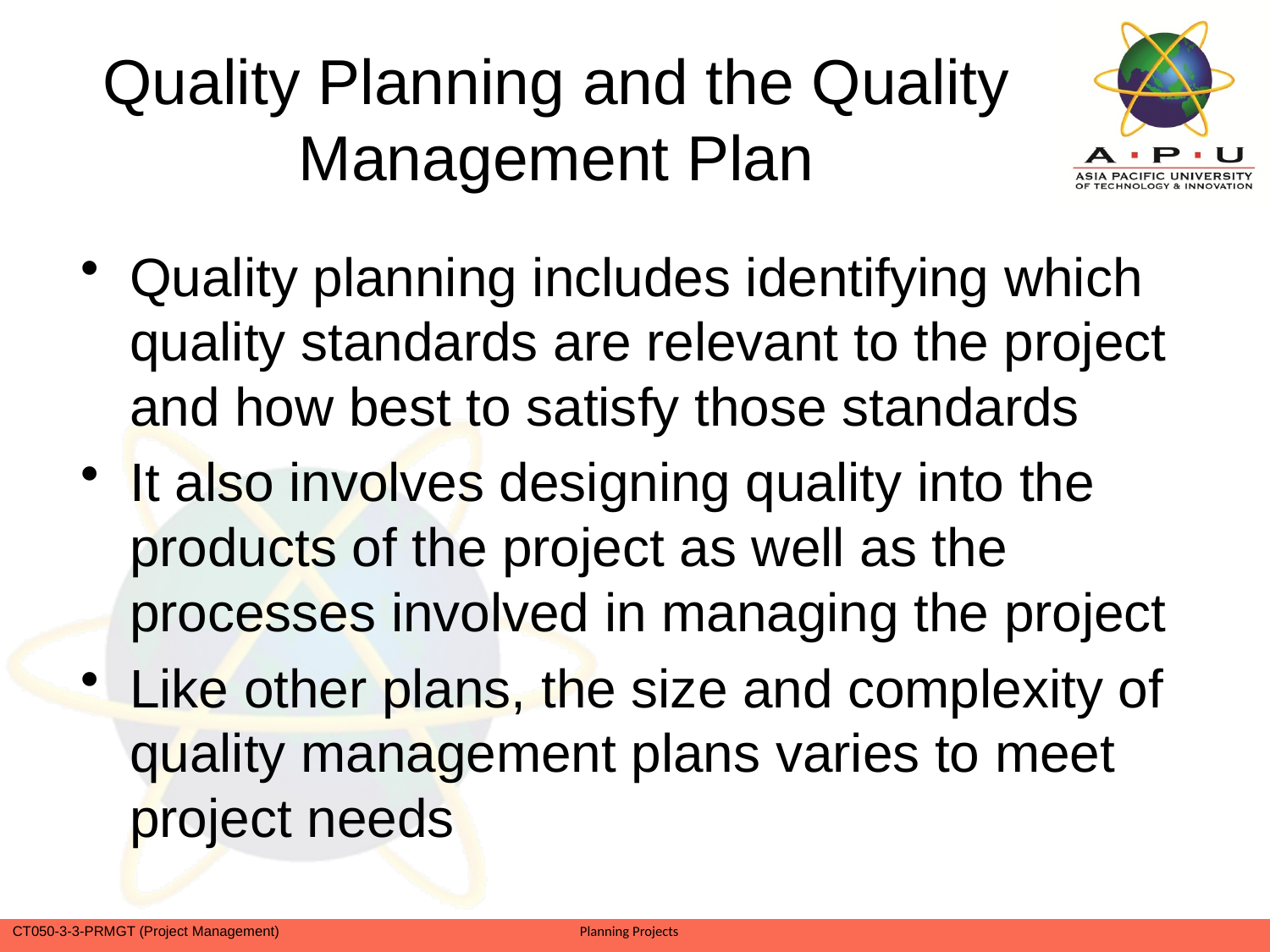

# Quality Planning and the Quality Management Plan
Quality planning includes identifying which quality standards are relevant to the project and how best to satisfy those standards
It also involves designing quality into the products of the project as well as the processes involved in managing the project
Like other plans, the size and complexity of quality management plans varies to meet project needs